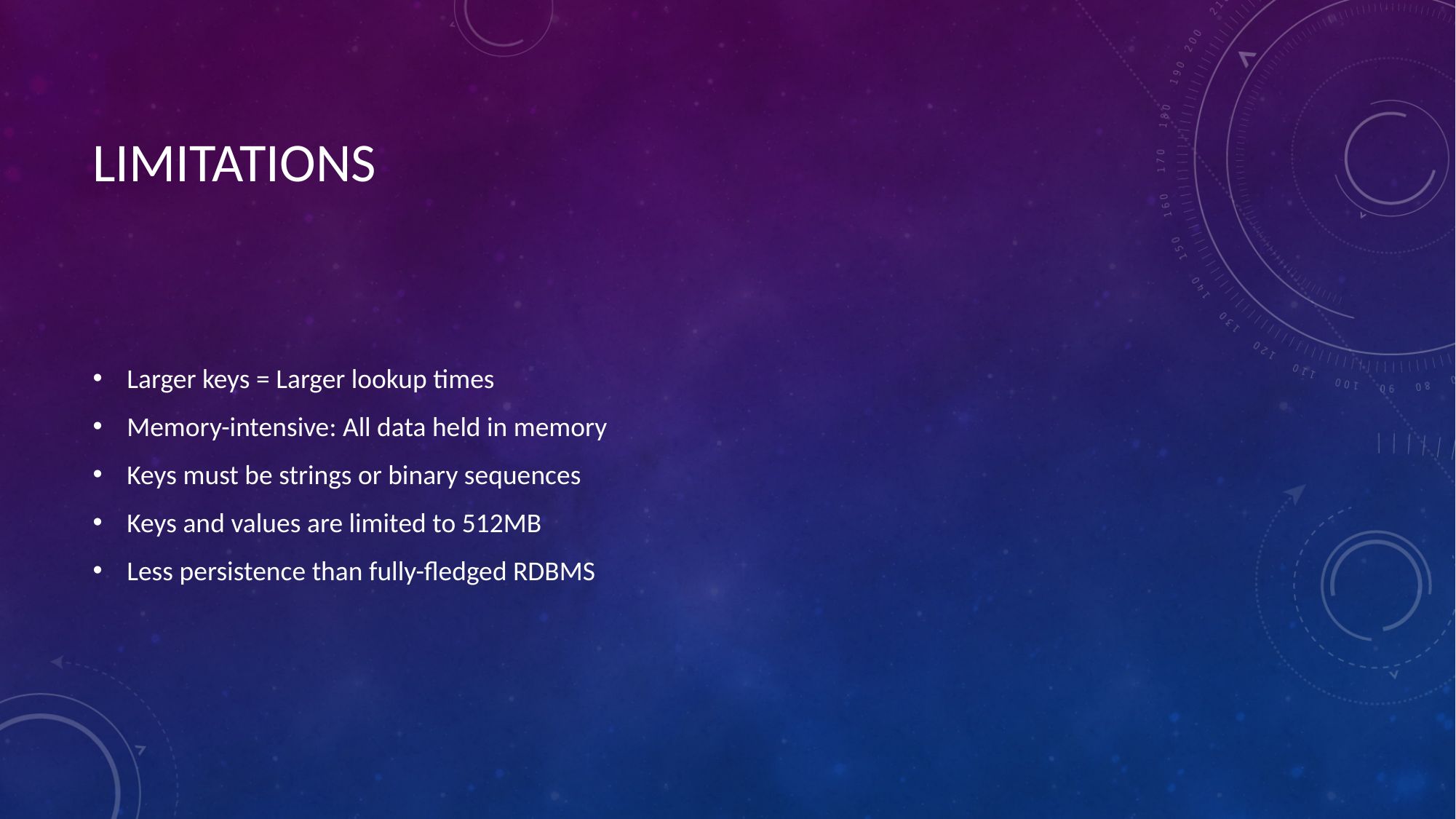

# Limitations
Larger keys = Larger lookup times
Memory-intensive: All data held in memory
Keys must be strings or binary sequences
Keys and values are limited to 512MB
Less persistence than fully-fledged RDBMS